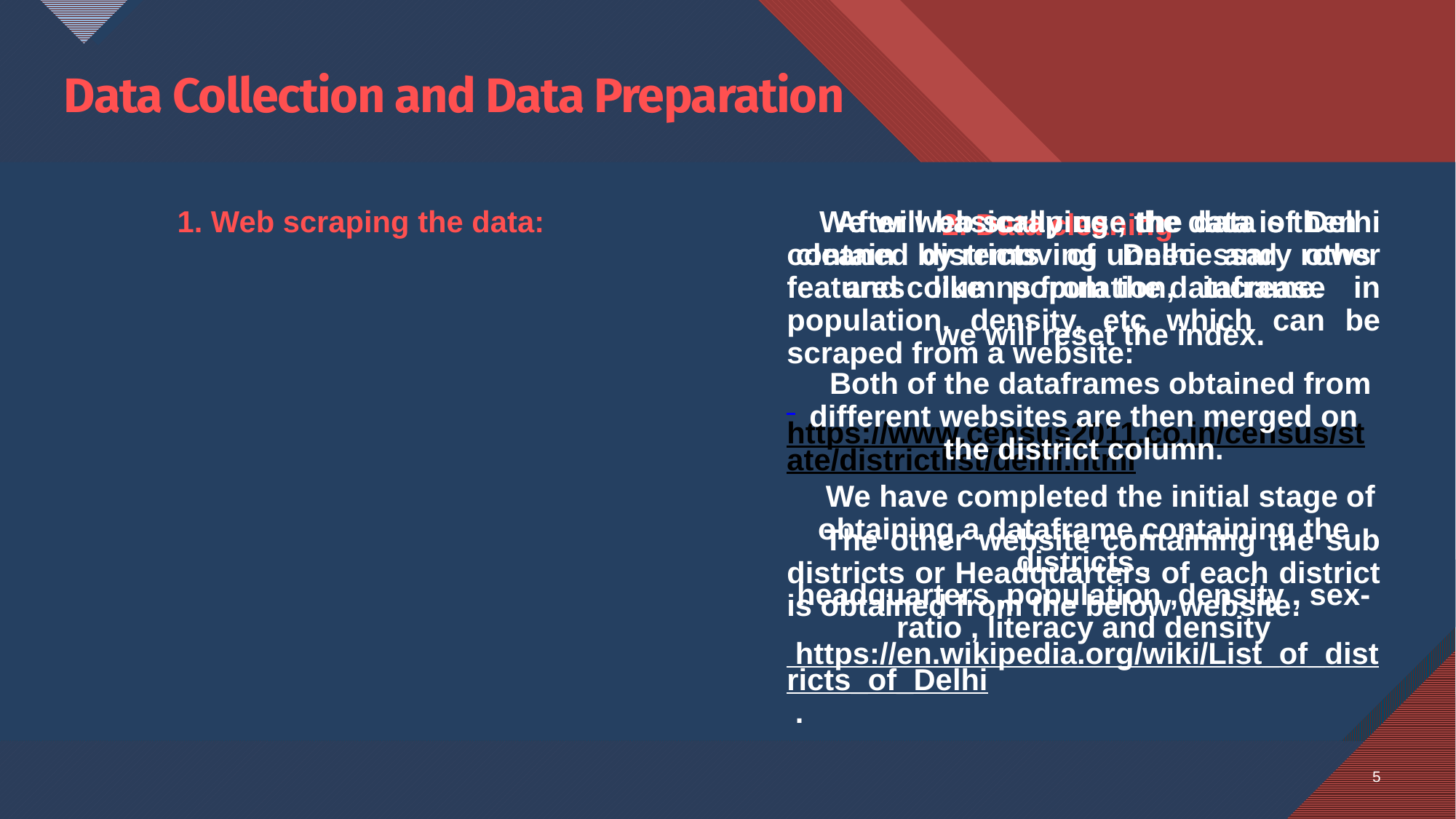

# Data Collection and Data Preparation
1. Web scraping the data:
2. Data cleaning
   We will basically use the data of Delhi contain districts of Delhi and other features like population, increase in population, density, etc which can be scraped from a website:
 https://www.census2011.co.in/census/state/districtlist/delhi.html
   The other website containing the sub districts or Headquarters of each district is obtained from the below website:
 https://en.wikipedia.org/wiki/List_of_districts_of_Delhi .

   After web scraping , the data is then cleaned by removing unnecessary rows and columns from the dataframe.
    we will reset the index.
    Both of the dataframes obtained from different websites are then merged on the district column.
    We have completed the initial stage of obtaining a dataframe containing the districts , headquarters ,population ,density , sex-ratio , literacy and density

5